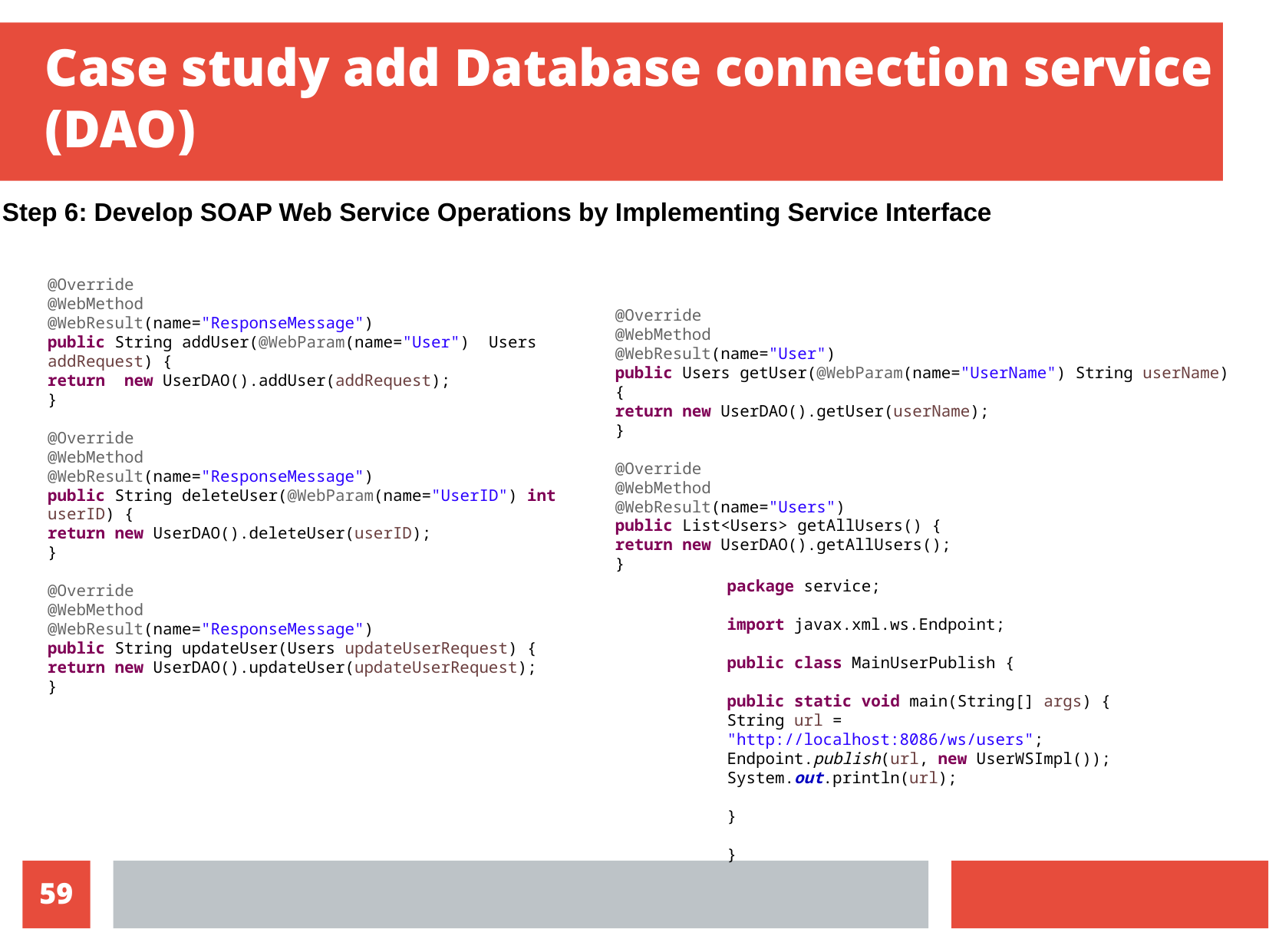

Case study add Database connection service (DAO)

Step 6: Develop SOAP Web Service Operations by Implementing Service Interface

@Override
@WebMethod
@WebResult(name="ResponseMessage")
public String addUser(@WebParam(name="User")  Users addRequest) {
return  new UserDAO().addUser(addRequest);
}

@Override
@WebMethod
@WebResult(name="ResponseMessage")
public String deleteUser(@WebParam(name="UserID") int userID) {
return new UserDAO().deleteUser(userID);
}

@Override
@WebMethod
@WebResult(name="ResponseMessage")
public String updateUser(Users updateUserRequest) {
return new UserDAO().updateUser(updateUserRequest);
}
@Override
@WebMethod
@WebResult(name="User")
public Users getUser(@WebParam(name="UserName") String userName) {
return new UserDAO().getUser(userName);
}

@Override
@WebMethod
@WebResult(name="Users")
public List<Users> getAllUsers() {
return new UserDAO().getAllUsers();
}
package service;

import javax.xml.ws.Endpoint;

public class MainUserPublish {

public static void main(String[] args) {
String url = "http://localhost:8086/ws/users";
Endpoint.publish(url, new UserWSImpl());
System.out.println(url);

}

}
59